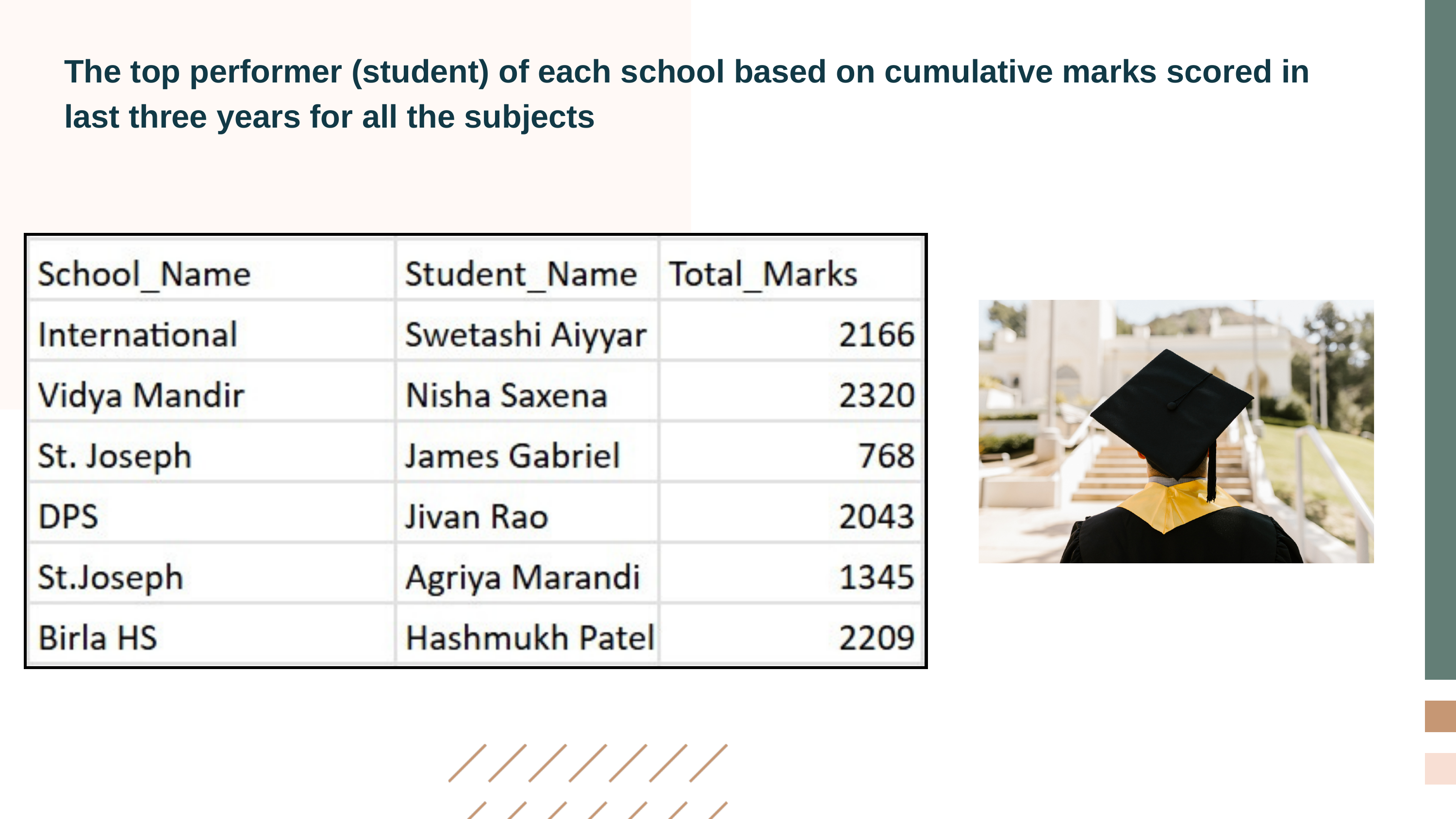

The top performer (student) of each school based on cumulative marks scored in last three years for all the subjects